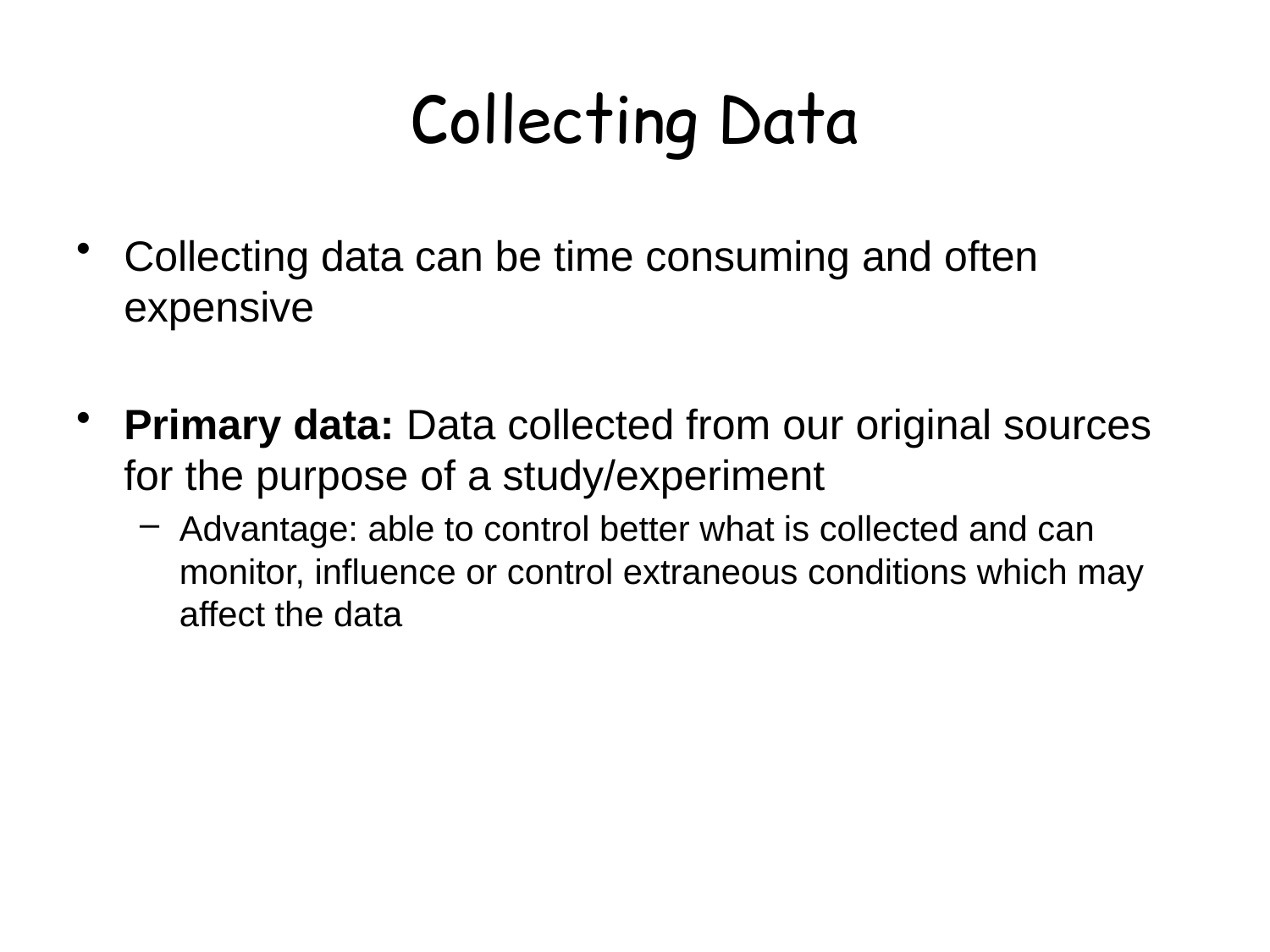

# Collecting Data
Collecting data can be time consuming and often expensive

Primary data: Data collected from our original sources for the purpose of a study/experiment
Advantage: able to control better what is collected and can monitor, influence or control extraneous conditions which may affect the data